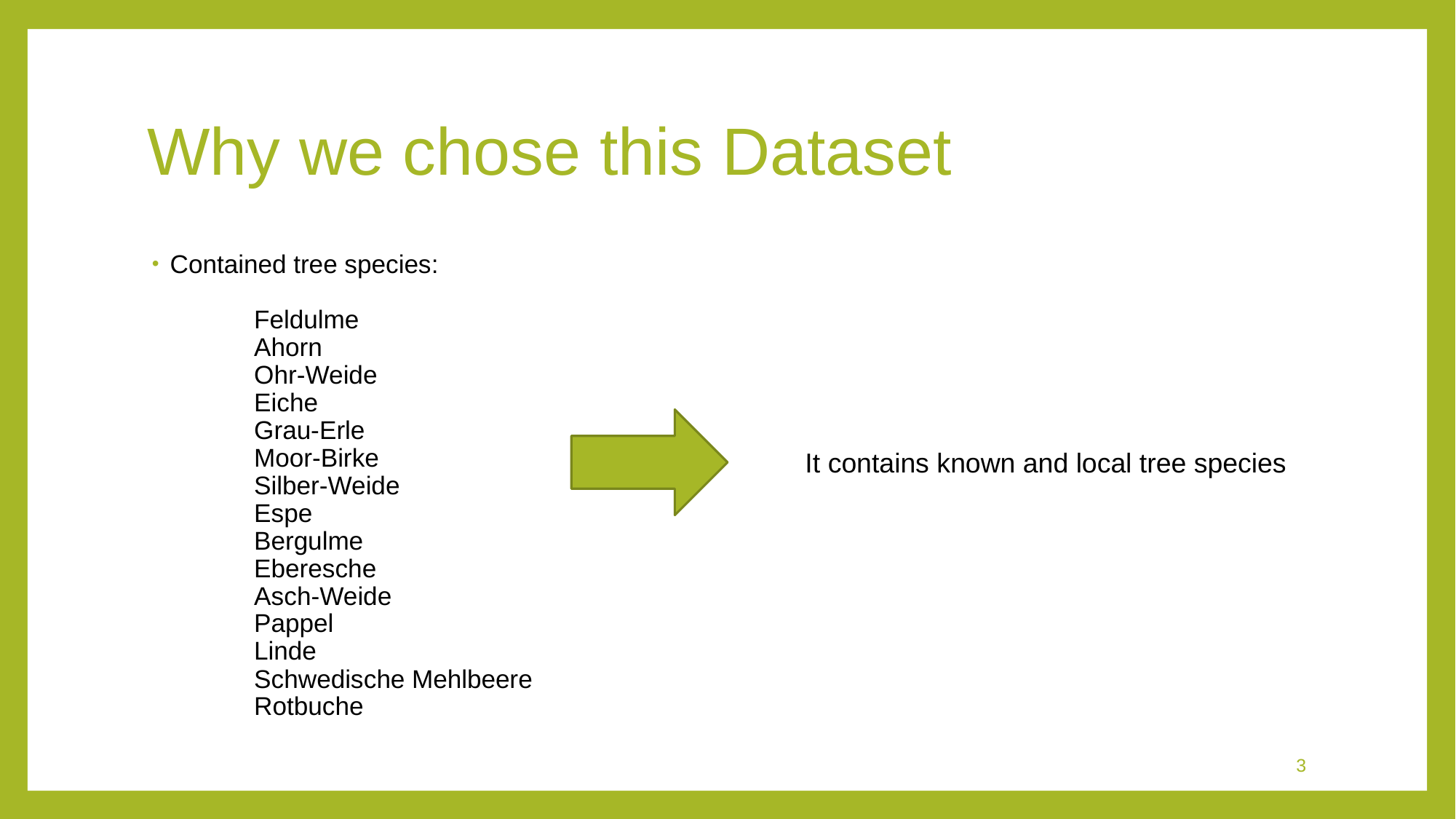

# Why we chose this Dataset
Contained tree species:
	Feldulme
	Ahorn
	Ohr-Weide
	Eiche
	Grau-Erle
	Moor-Birke
	Silber-Weide
	Espe
	Bergulme
	Eberesche
	Asch-Weide
	Pappel
	Linde
	Schwedische Mehlbeere
	Rotbuche

It contains known and local tree species
3